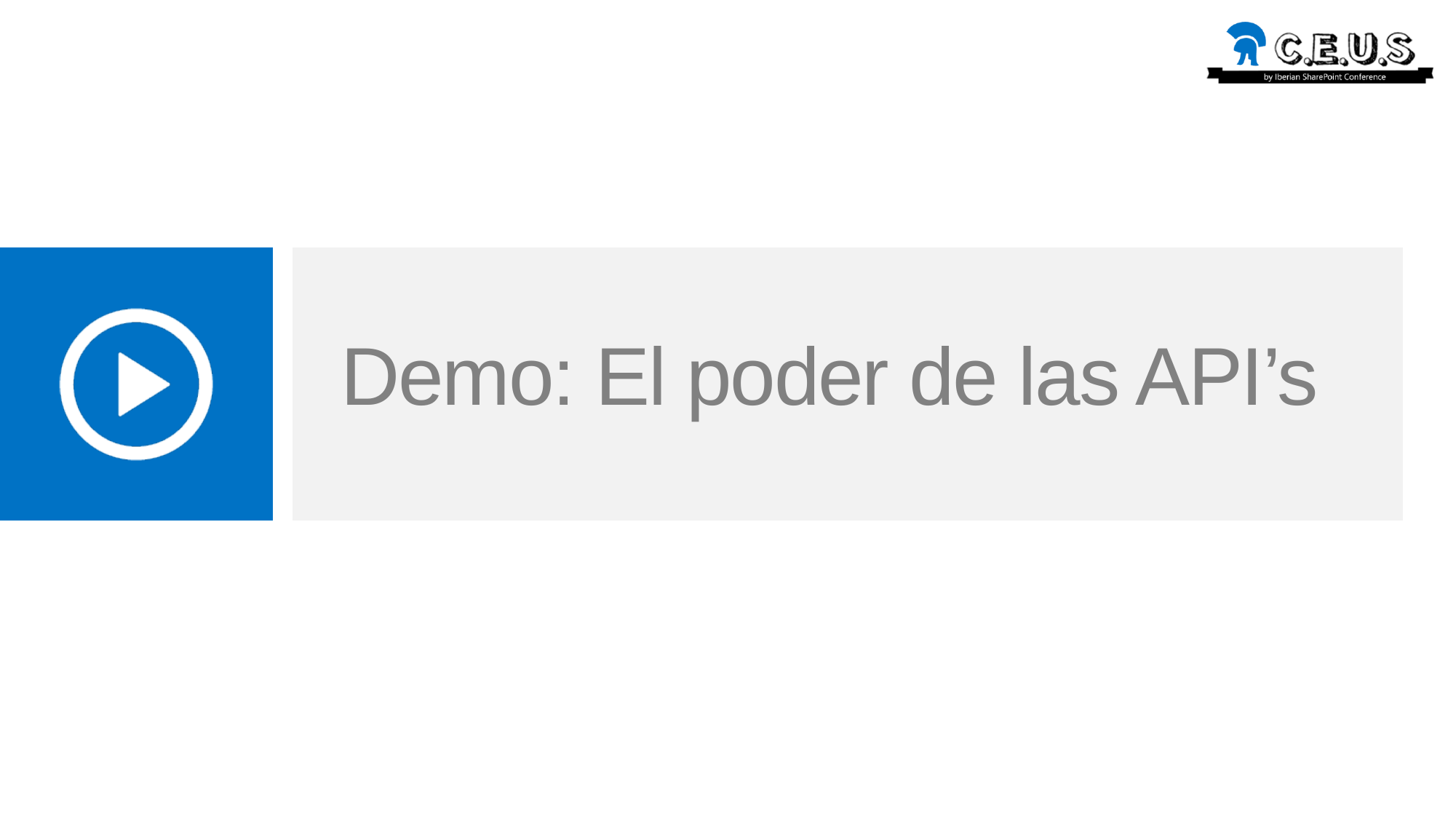

# Demo: El poder de las API’s